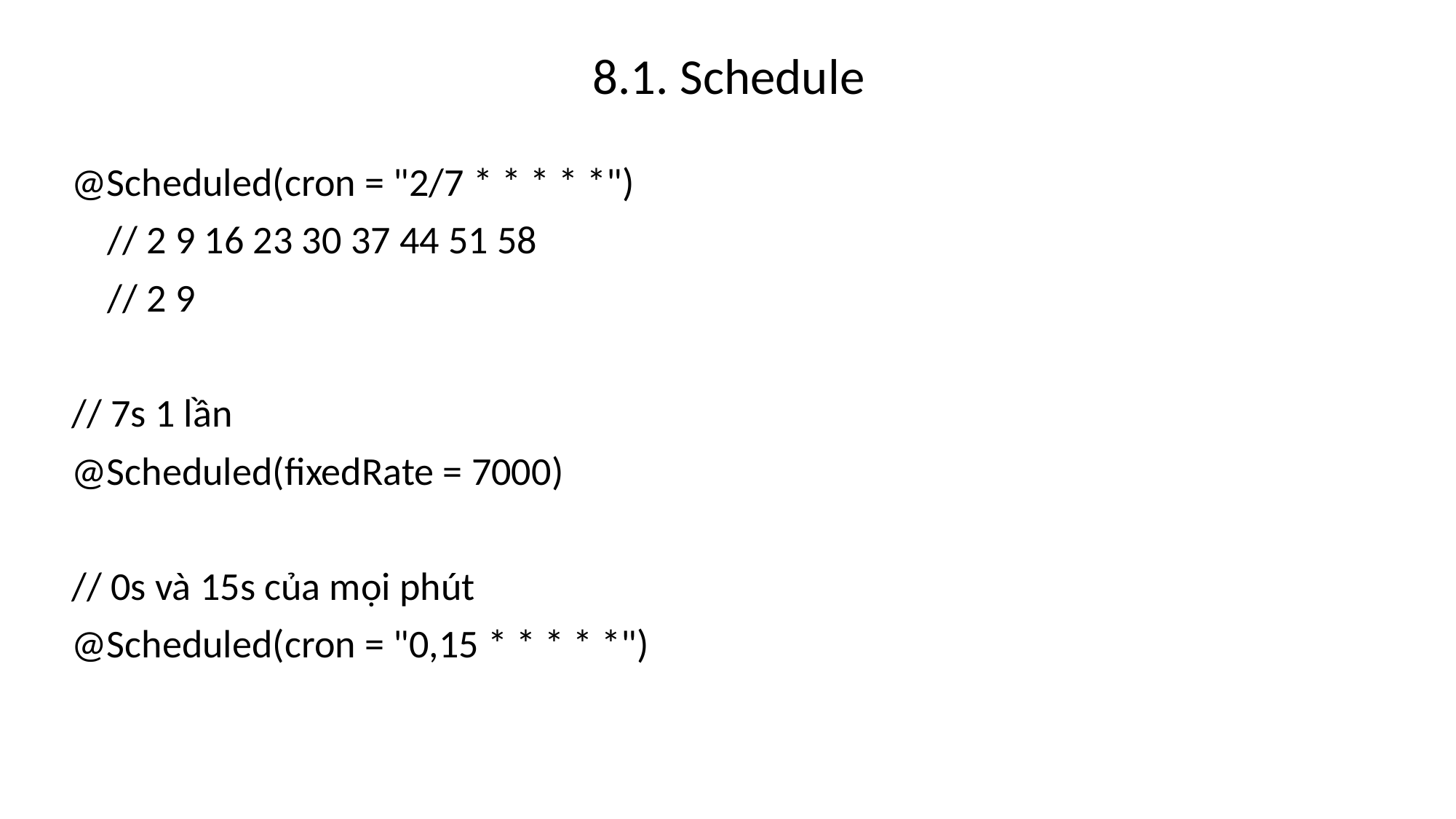

8.1. Schedule
@Scheduled(cron = "2/7 * * * * *")
    // 2 9 16 23 30 37 44 51 58
    // 2 9

// 7s 1 lần
@Scheduled(fixedRate = 7000)

// 0s và 15s của mọi phút
@Scheduled(cron = "0,15 * * * * *")